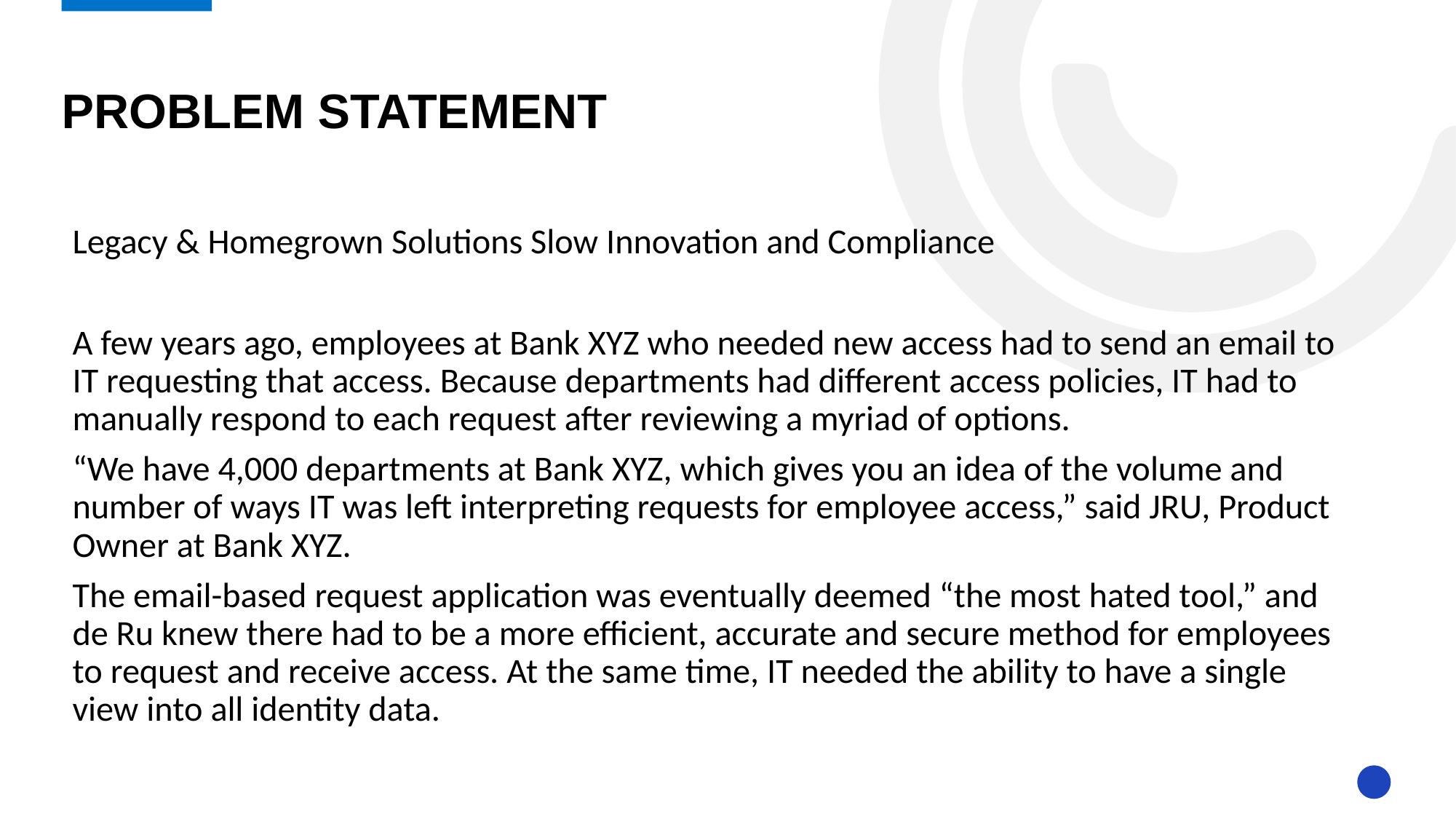

# Problem statement
Legacy & Homegrown Solutions Slow Innovation and Compliance

A few years ago, employees at Bank XYZ who needed new access had to send an email to IT requesting that access. Because departments had different access policies, IT had to manually respond to each request after reviewing a myriad of options.
“We have 4,000 departments at Bank XYZ, which gives you an idea of the volume and number of ways IT was left interpreting requests for employee access,” said JRU, Product Owner at Bank XYZ.
The email-based request application was eventually deemed “the most hated tool,” and de Ru knew there had to be a more efficient, accurate and secure method for employees to request and receive access. At the same time, IT needed the ability to have a single view into all identity data.